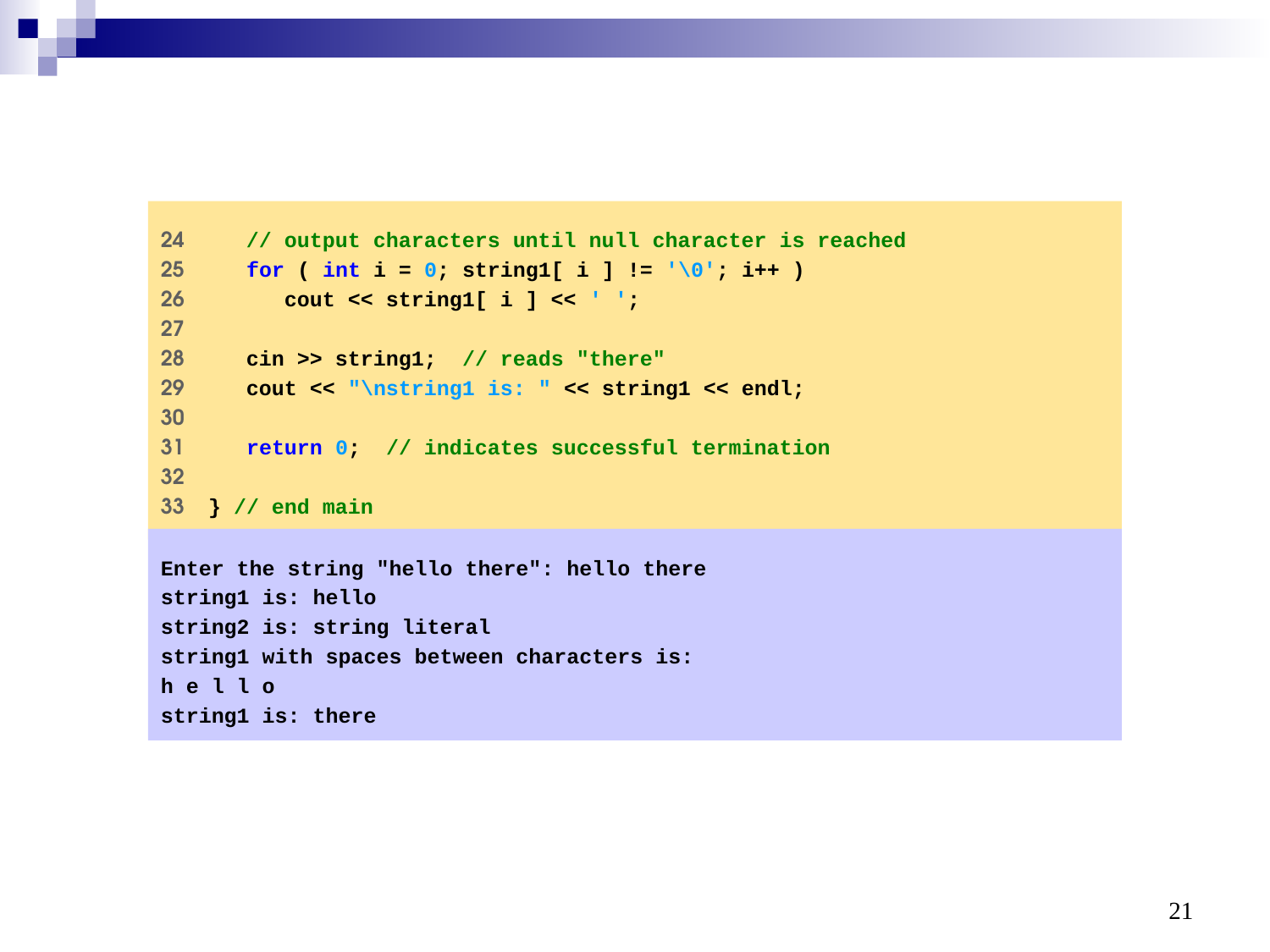

24       // output characters until null character is reached
25       for ( int i = 0; string1[ i ] != '\0'; i++ )
26          cout << string1[ i ] << ' ';
27
28       cin >> string1;  // reads "there"
29       cout << "\nstring1 is: " << string1 << endl;
30
31       return 0;  // indicates successful termination
32
33    } // end main

Enter the string "hello there": hello there
string1 is: hello
string2 is: string literal
string1 with spaces between characters is:
h e l l o
string1 is: there

21